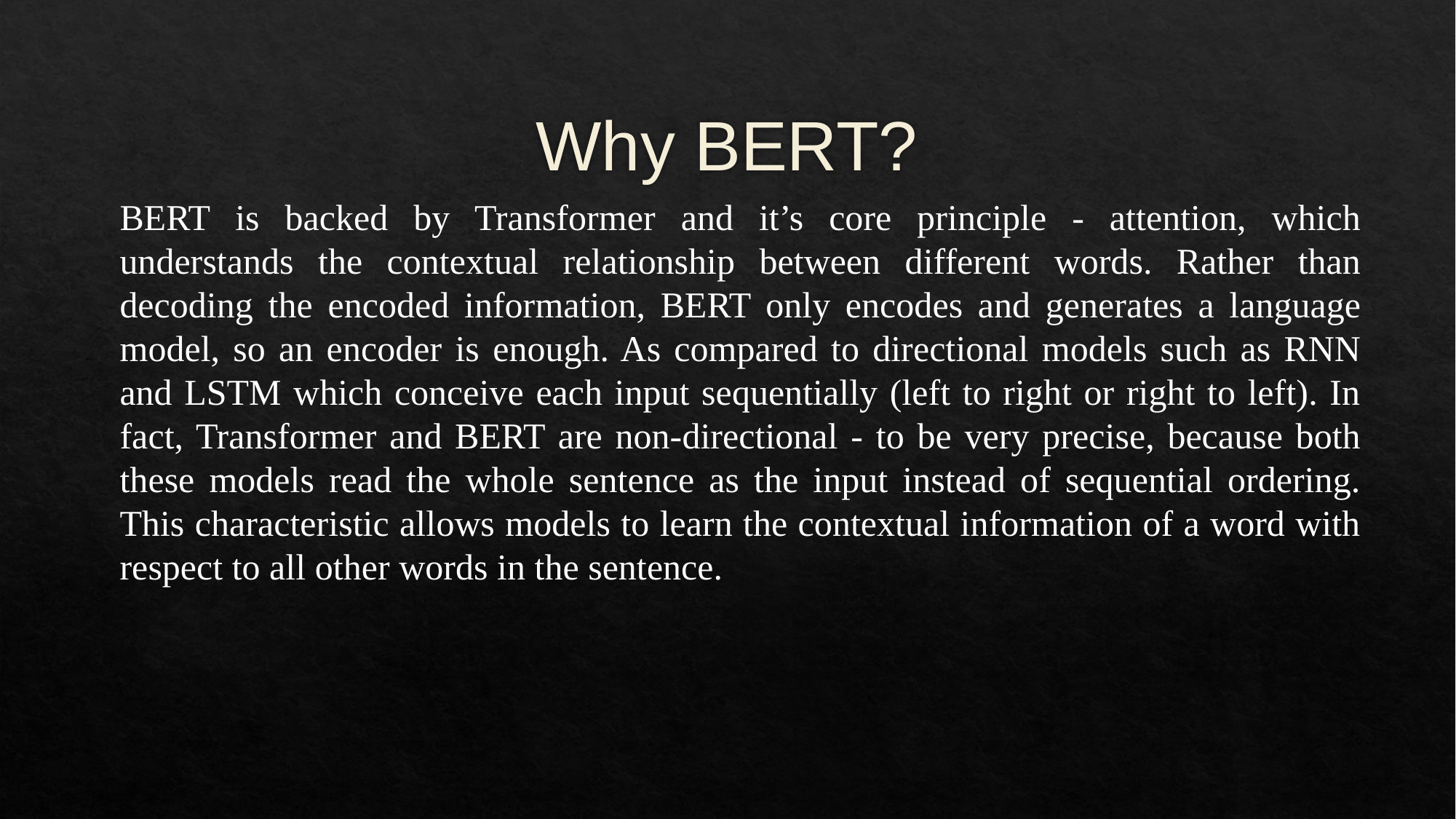

# Why BERT?
BERT is backed by Transformer and it’s core principle - attention, which understands the contextual relationship between different words. Rather than decoding the encoded information, BERT only encodes and generates a language model, so an encoder is enough. As compared to directional models such as RNN and LSTM which conceive each input sequentially (left to right or right to left). In fact, Transformer and BERT are non-directional - to be very precise, because both these models read the whole sentence as the input instead of sequential ordering. This characteristic allows models to learn the contextual information of a word with respect to all other words in the sentence.